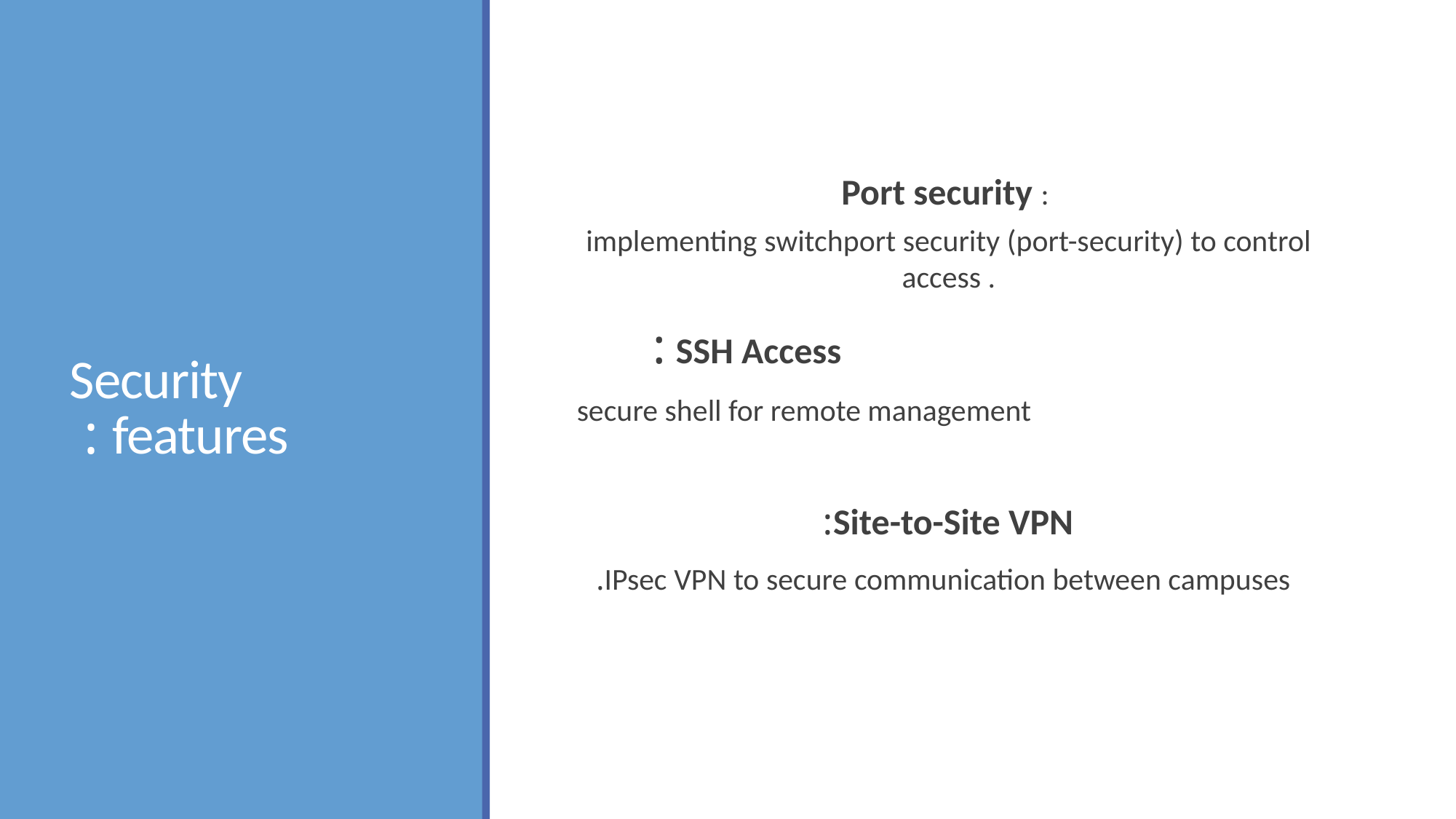

# Security features :
Port security :
implementing switchport security (port-security) to control access .
                                  SSH Access :
                     secure shell for remote management

Site-to-Site VPN:
IPsec VPN to secure communication between campuses.